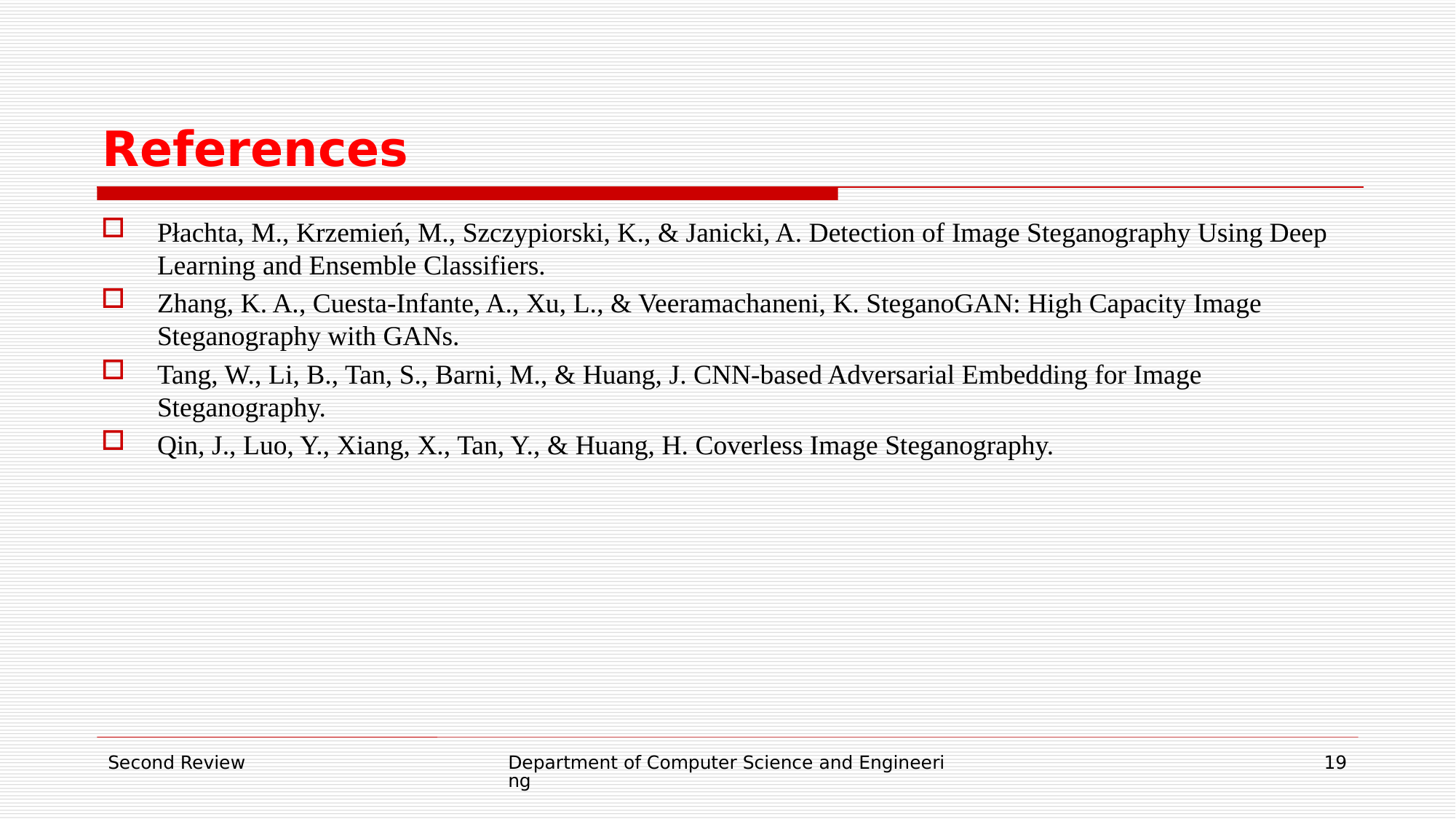

# References
Płachta, M., Krzemień, M., Szczypiorski, K., & Janicki, A. Detection of Image Steganography Using Deep Learning and Ensemble Classifiers.
Zhang, K. A., Cuesta-Infante, A., Xu, L., & Veeramachaneni, K. SteganoGAN: High Capacity Image Steganography with GANs.
Tang, W., Li, B., Tan, S., Barni, M., & Huang, J. CNN-based Adversarial Embedding for Image Steganography.
Qin, J., Luo, Y., Xiang, X., Tan, Y., & Huang, H. Coverless Image Steganography.

Second Review
Department of Computer Science and Engineering
19